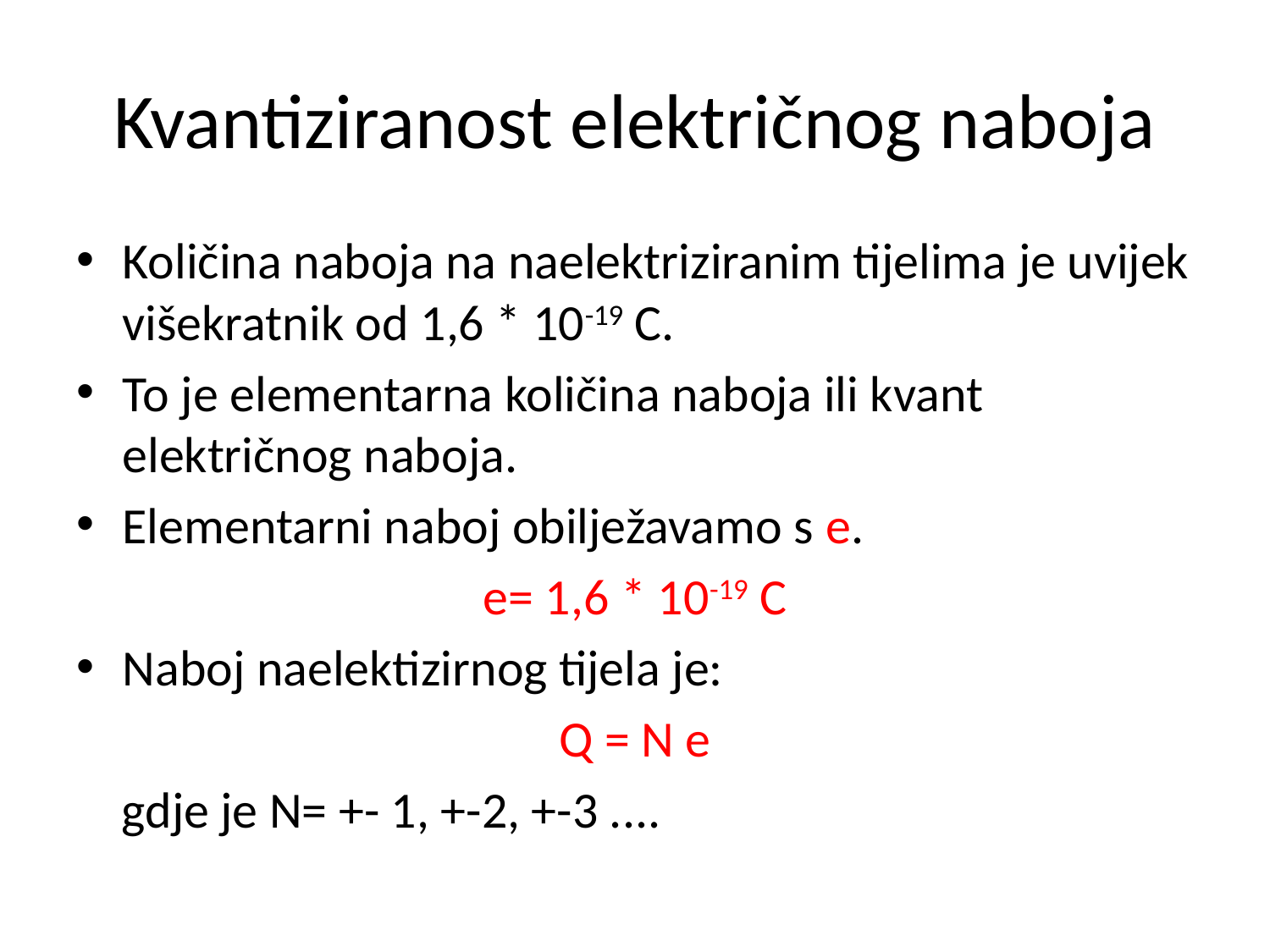

# Kvantiziranost električnog naboja
Količina naboja na naelektriziranim tijelima je uvijek višekratnik od 1,6 * 10-19 C.
To je elementarna količina naboja ili kvant električnog naboja.
Elementarni naboj obilježavamo s e.
e= 1,6 * 10-19 C
Naboj naelektizirnog tijela je:
Q = N e
    gdje je N= +- 1, +-2, +-3 ....